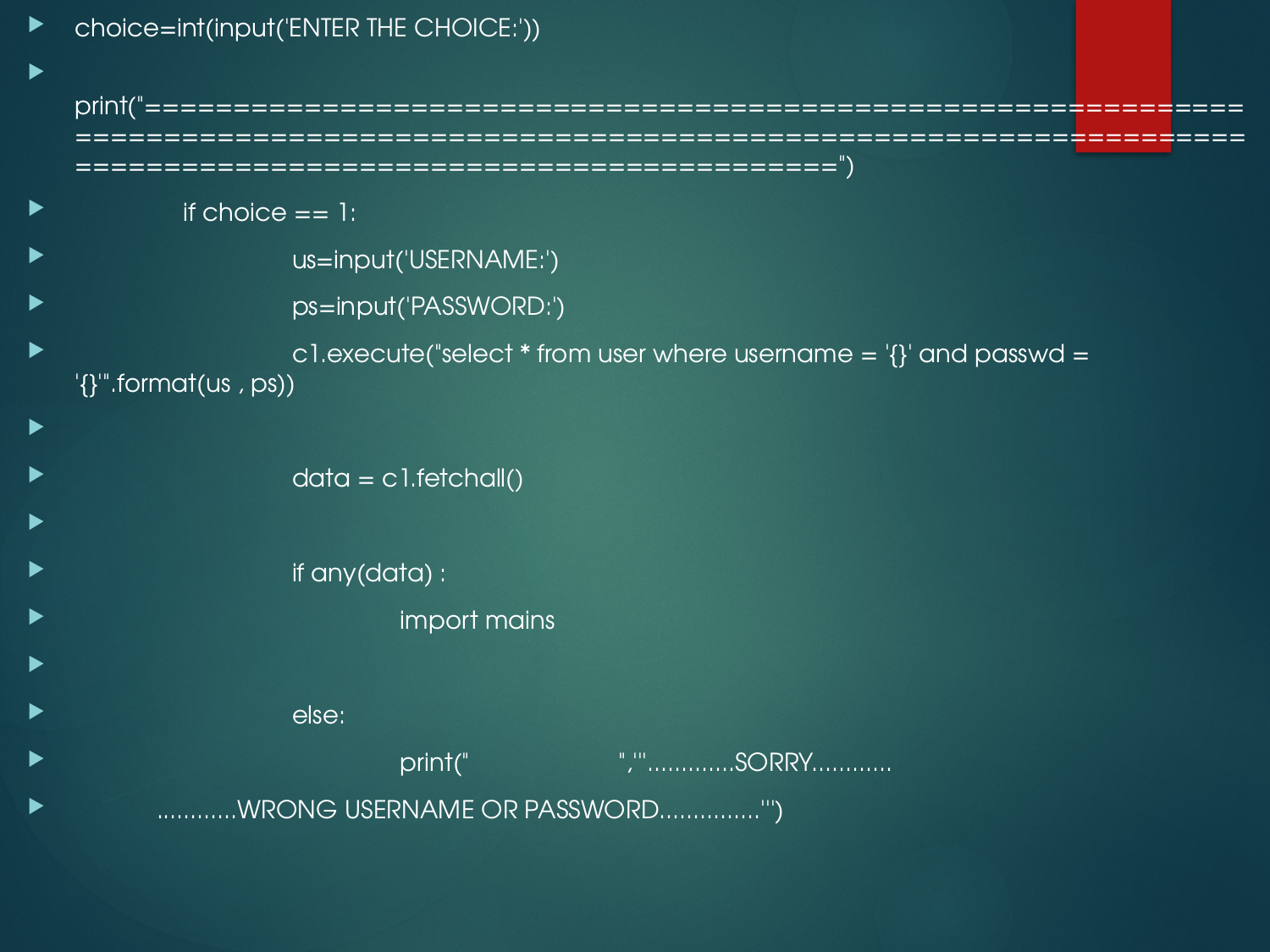

choice=int(input('ENTER THE CHOICE:'))
                print("===========================================================================================================================================================================")
                if choice == 1:
                                us=input('USERNAME:')
                                ps=input('PASSWORD:')
                                c1.execute("select * from user where username = '{}' and passwd = '{}'".format(us , ps))

                                data = c1.fetchall()

                                if any(data) :
                                                import mains

                                else:
                                                print("                      ",'''.............SORRY............
            ............WRONG USERNAME OR PASSWORD...............''')